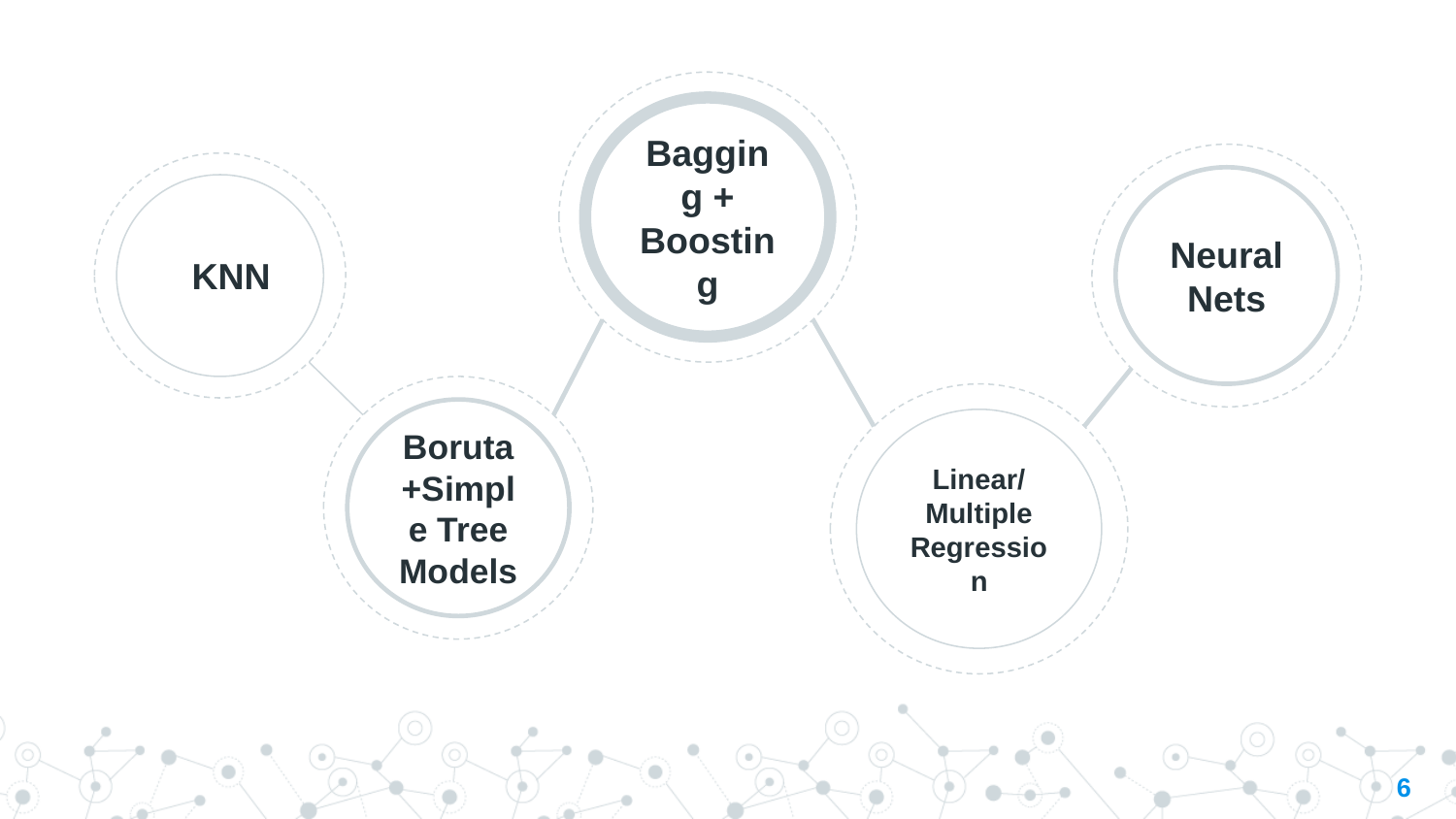

Bagging +
Boosting

Neural Nets
   KNN

Boruta+Simple Tree Models
Linear/
Multiple Regression
6